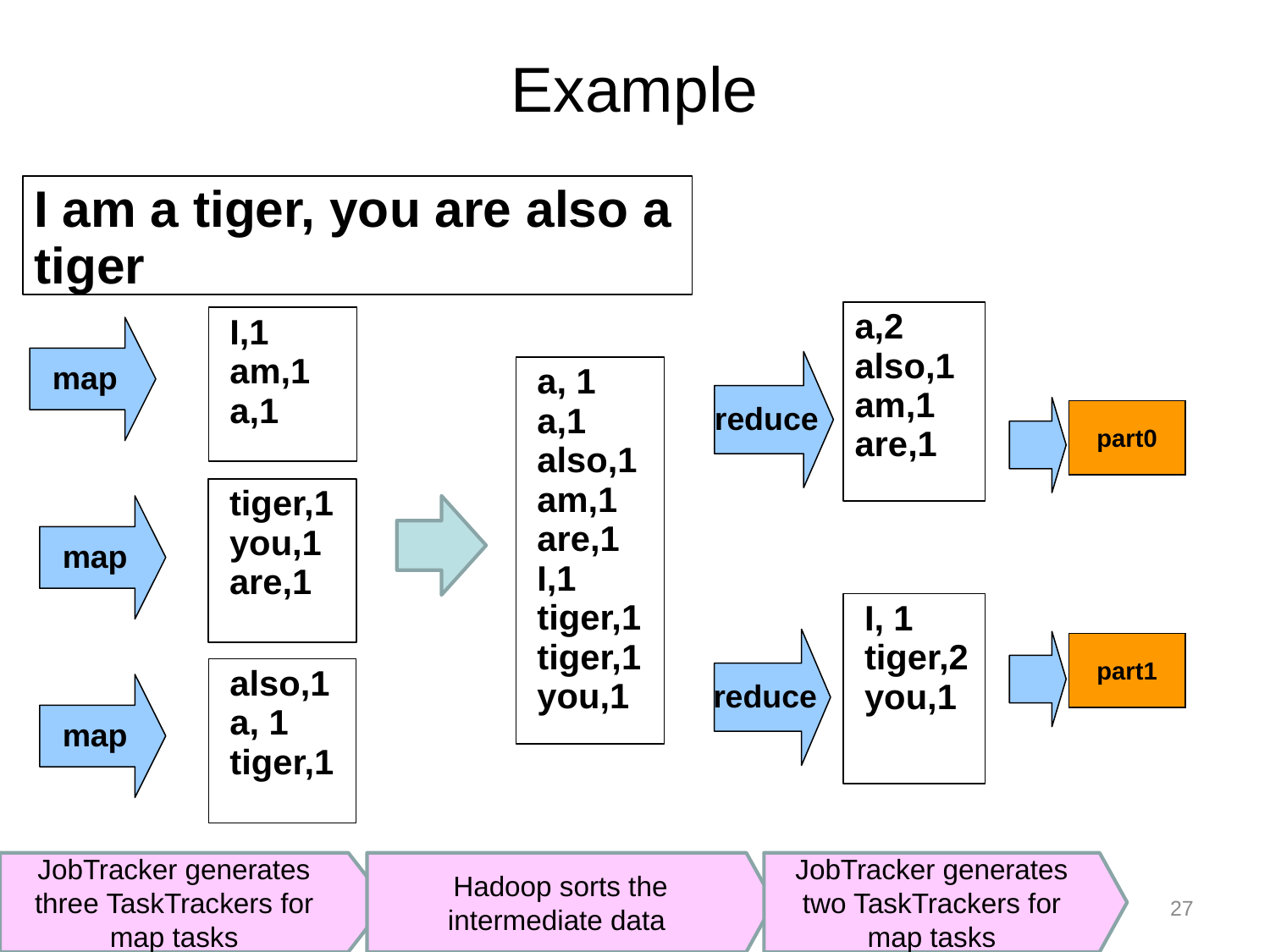

# Example
I am a tiger, you are also a tiger
a,2
also,1
am,1
are,1
 I, 1
 tiger,2
 you,1
 I,1
 am,1
 a,1
 tiger,1
 you,1
 are,1
 also,1
 a, 1
 tiger,1
map
reduce
 a, 1
 a,1
 also,1
 am,1
 are,1
 I,1
 tiger,1
 tiger,1
 you,1

part0
map
reduce

part1
map
JobTracker generates three TaskTrackers for map tasks
 Hadoop sorts the intermediate data
JobTracker generates two TaskTrackers for map tasks
27